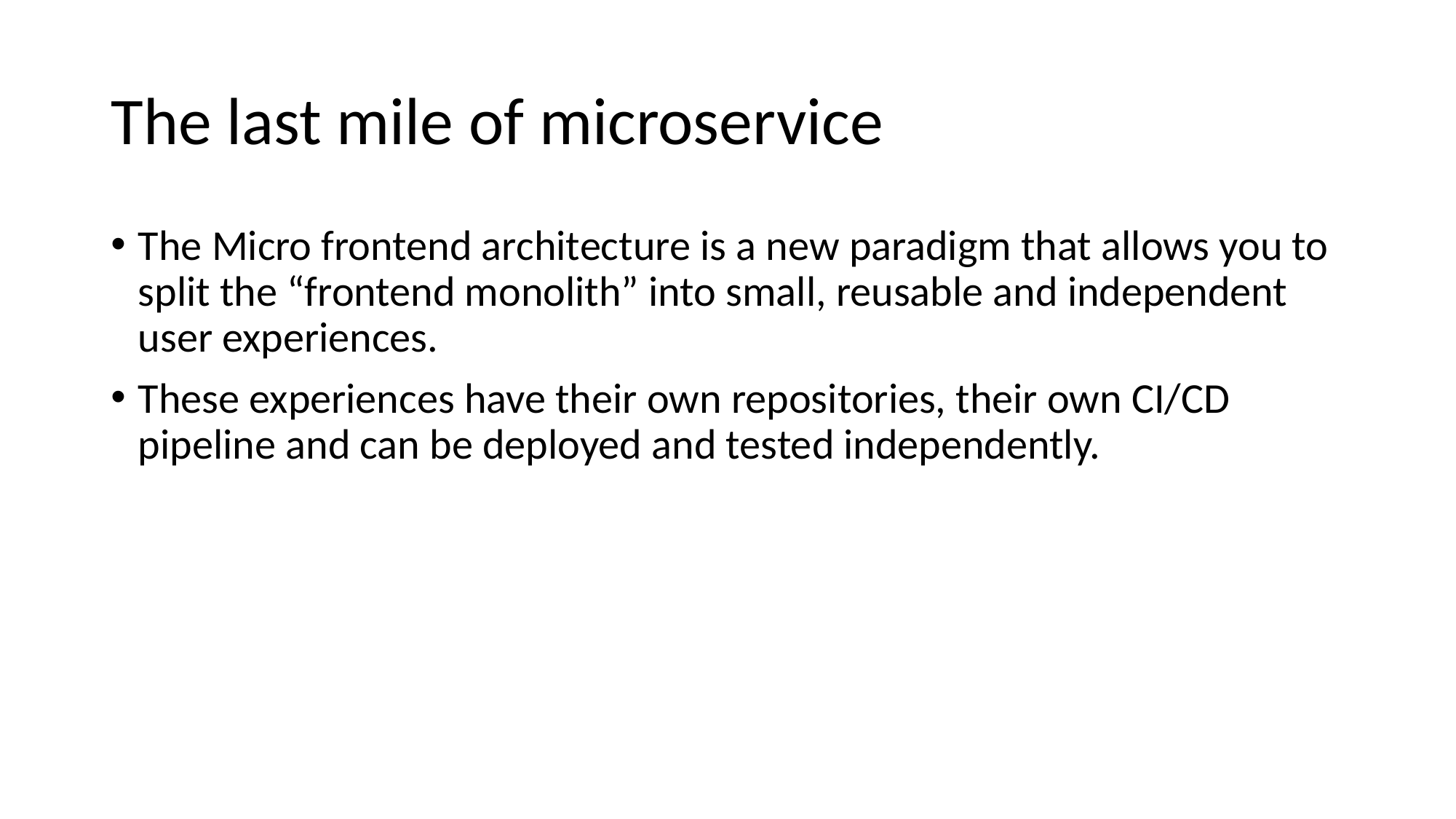

# The last mile of microservice
The Micro frontend architecture is a new paradigm that allows you to split the “frontend monolith” into small, reusable and independent user experiences.
These experiences have their own repositories, their own CI/CD pipeline and can be deployed and tested independently.